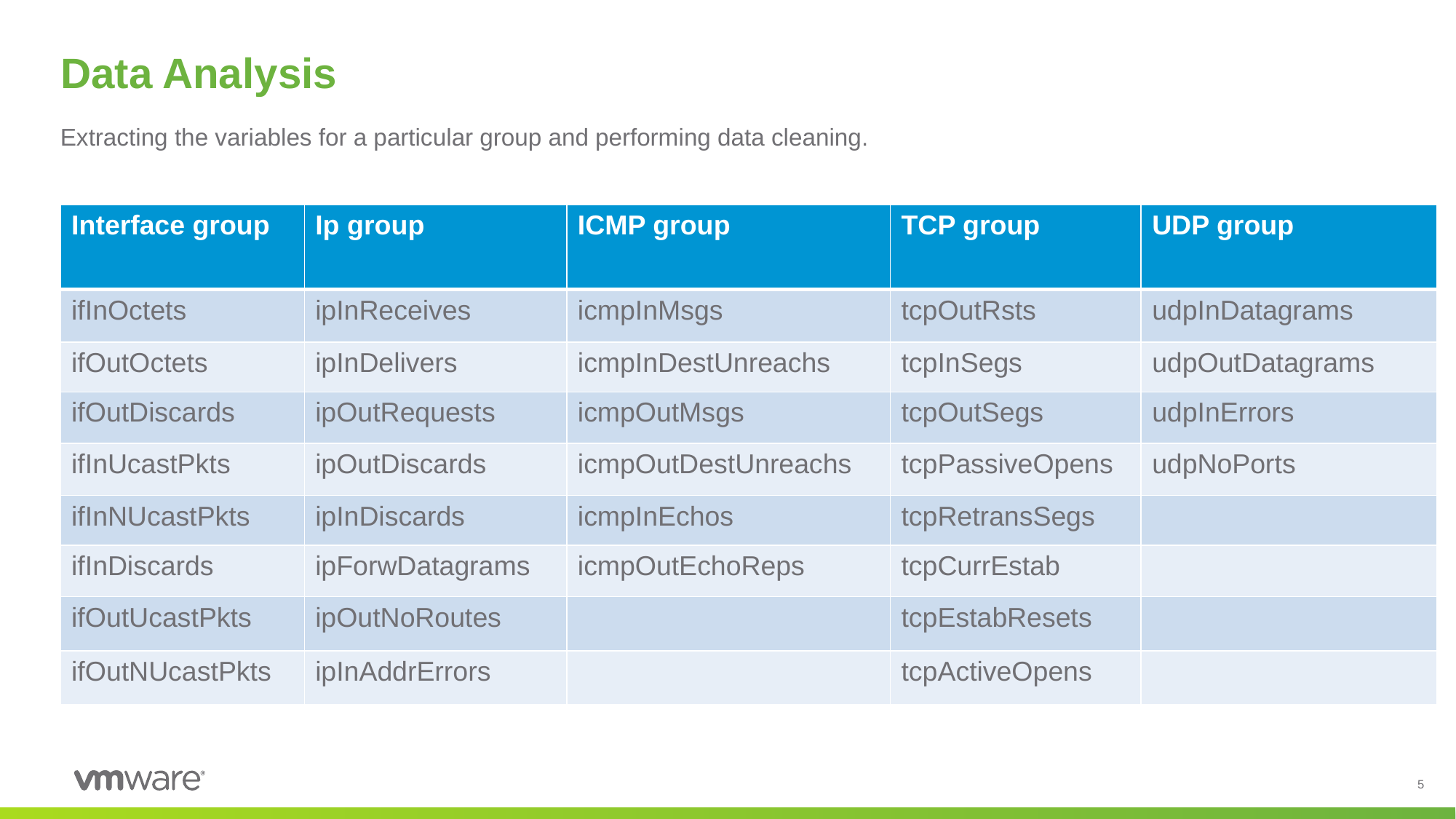

# Data Analysis
Extracting the variables for a particular group and performing data cleaning.
| Interface group | Ip group | ICMP group | TCP group | UDP group |
| --- | --- | --- | --- | --- |
| ifInOctets | ipInReceives | icmpInMsgs | tcpOutRsts | udpInDatagrams |
| ifOutOctets | ipInDelivers | icmpInDestUnreachs | tcpInSegs | udpOutDatagrams |
| ifOutDiscards | ipOutRequests | icmpOutMsgs | tcpOutSegs | udpInErrors |
| ifInUcastPkts | ipOutDiscards | icmpOutDestUnreachs | tcpPassiveOpens | udpNoPorts |
| ifInNUcastPkts | ipInDiscards | icmpInEchos | tcpRetransSegs |  |
| ifInDiscards | ipForwDatagrams | icmpOutEchoReps | tcpCurrEstab |  |
| ifOutUcastPkts | ipOutNoRoutes |  | tcpEstabResets |  |
| ifOutNUcastPkts | ipInAddrErrors |  | tcpActiveOpens |  |